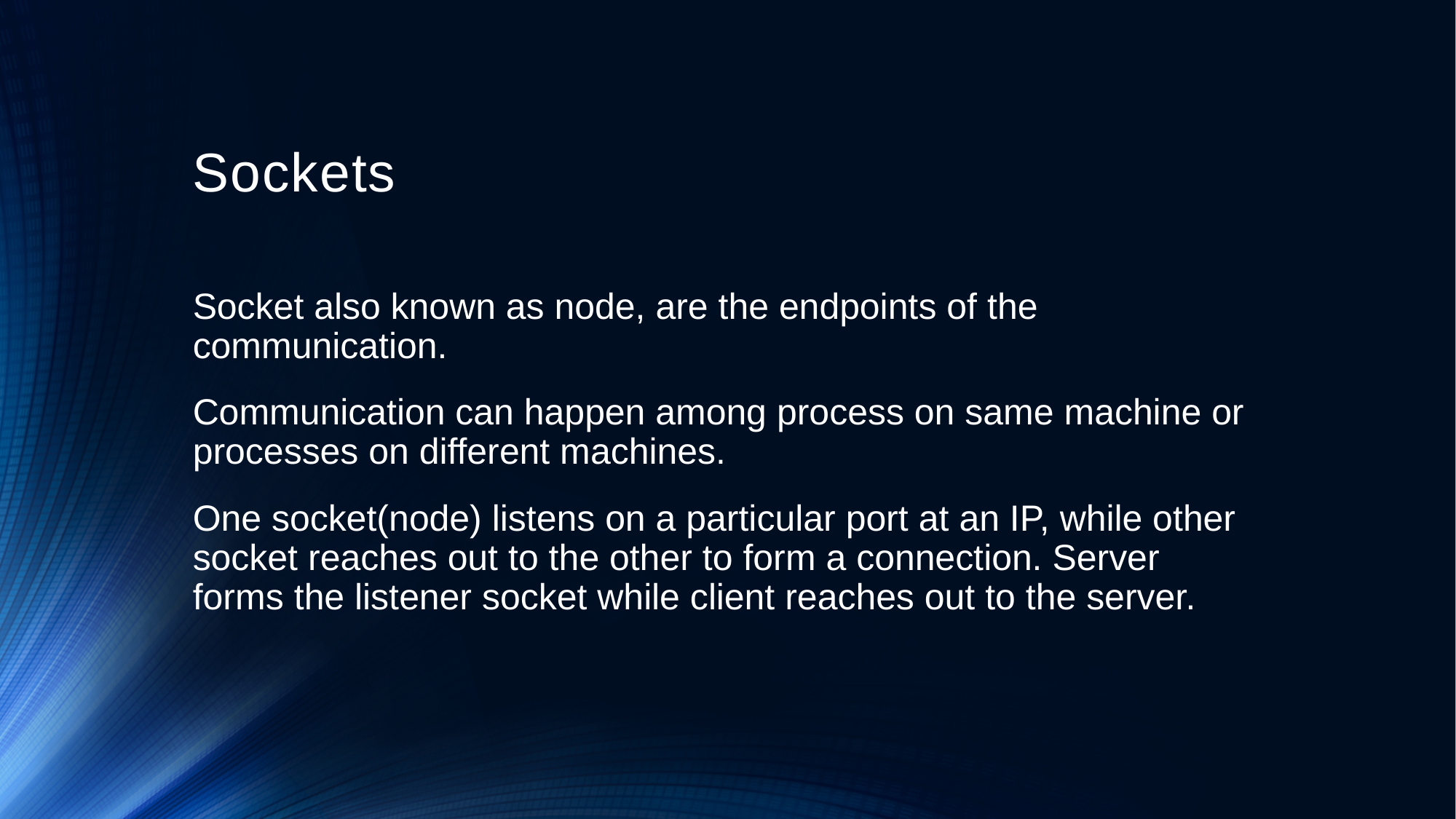

# Sockets
Socket also known as node, are the endpoints of the communication.
Communication can happen among process on same machine or processes on different machines.
One socket(node) listens on a particular port at an IP, while other socket reaches out to the other to form a connection. Server forms the listener socket while client reaches out to the server.